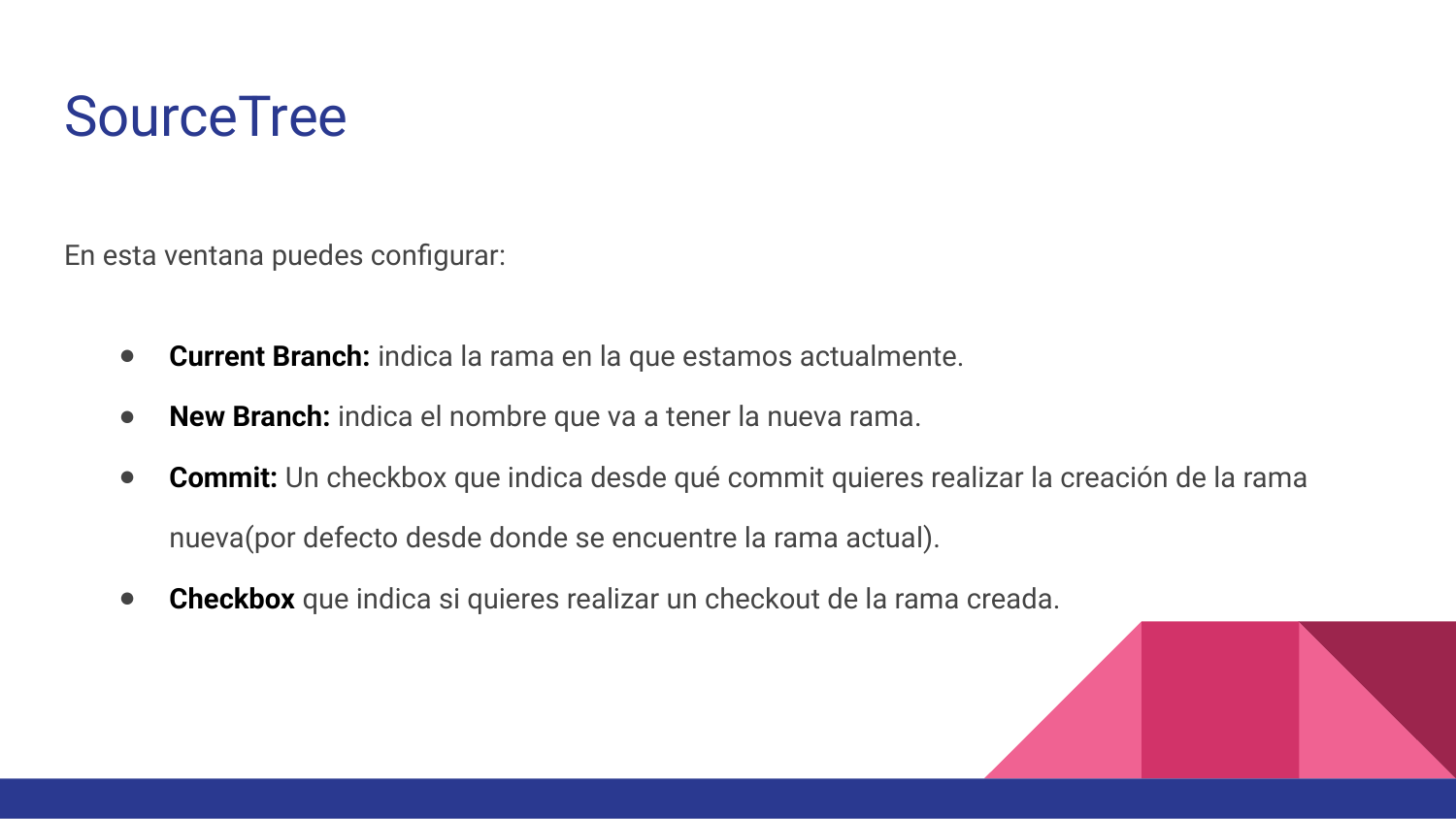

# SourceTree
En esta ventana puedes configurar:
Current Branch: indica la rama en la que estamos actualmente.
New Branch: indica el nombre que va a tener la nueva rama.
Commit: Un checkbox que indica desde qué commit quieres realizar la creación de la rama nueva(por defecto desde donde se encuentre la rama actual).
Checkbox que indica si quieres realizar un checkout de la rama creada.